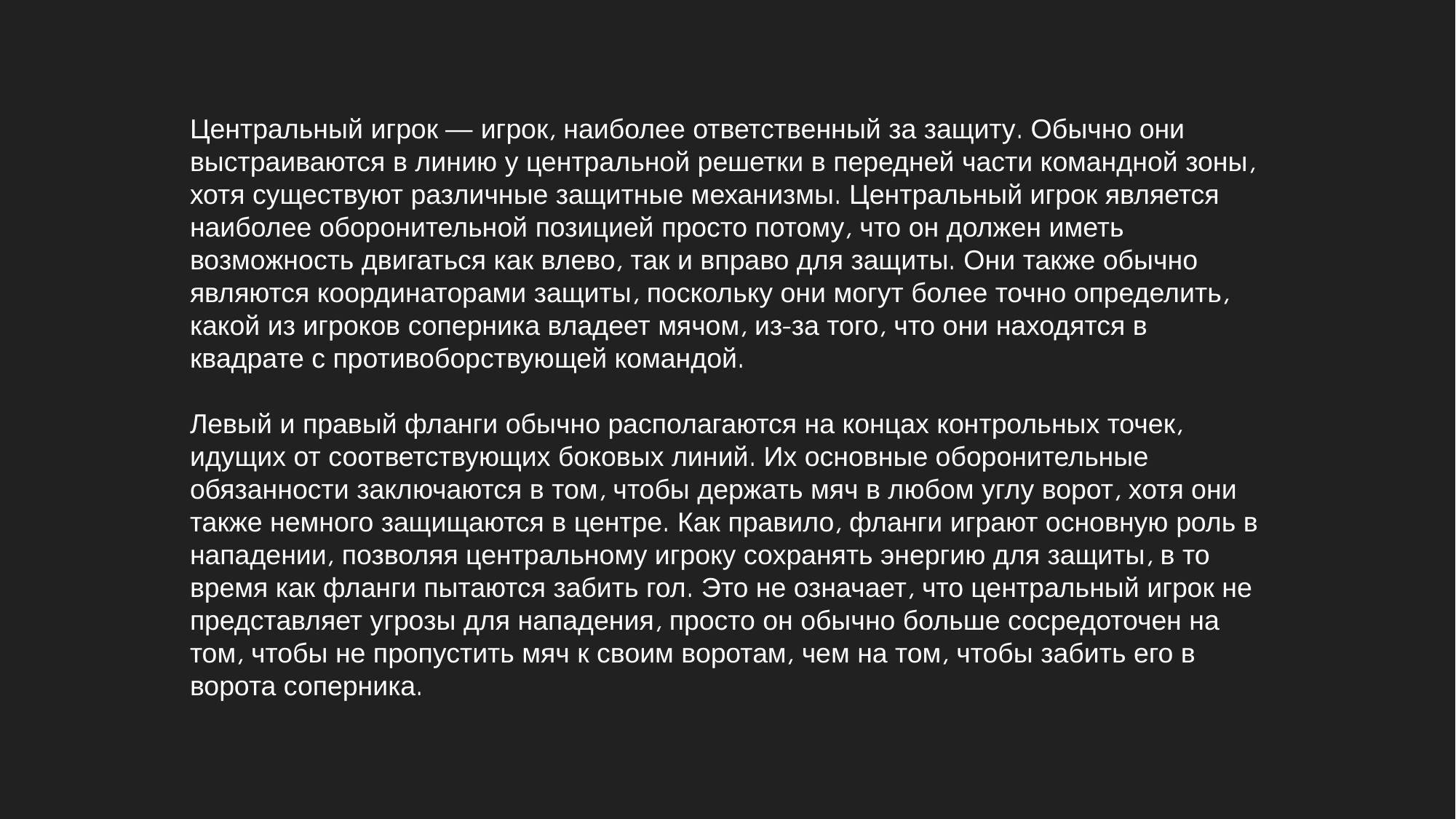

Центральный игрок — игрок, наиболее ответственный за защиту. Обычно они выстраиваются в линию у центральной решетки в передней части командной зоны, хотя существуют различные защитные механизмы. Центральный игрок является наиболее оборонительной позицией просто потому, что он должен иметь возможность двигаться как влево, так и вправо для защиты. Они также обычно являются координаторами защиты, поскольку они могут более точно определить, какой из игроков соперника владеет мячом, из-за того, что они находятся в квадрате с противоборствующей командой.

Левый и правый фланги обычно располагаются на концах контрольных точек, идущих от соответствующих боковых линий. Их основные оборонительные обязанности заключаются в том, чтобы держать мяч в любом углу ворот, хотя они также немного защищаются в центре. Как правило, фланги играют основную роль в нападении, позволяя центральному игроку сохранять энергию для защиты, в то время как фланги пытаются забить гол. Это не означает, что центральный игрок не представляет угрозы для нападения, просто он обычно больше сосредоточен на том, чтобы не пропустить мяч к своим воротам, чем на том, чтобы забить его в ворота соперника.